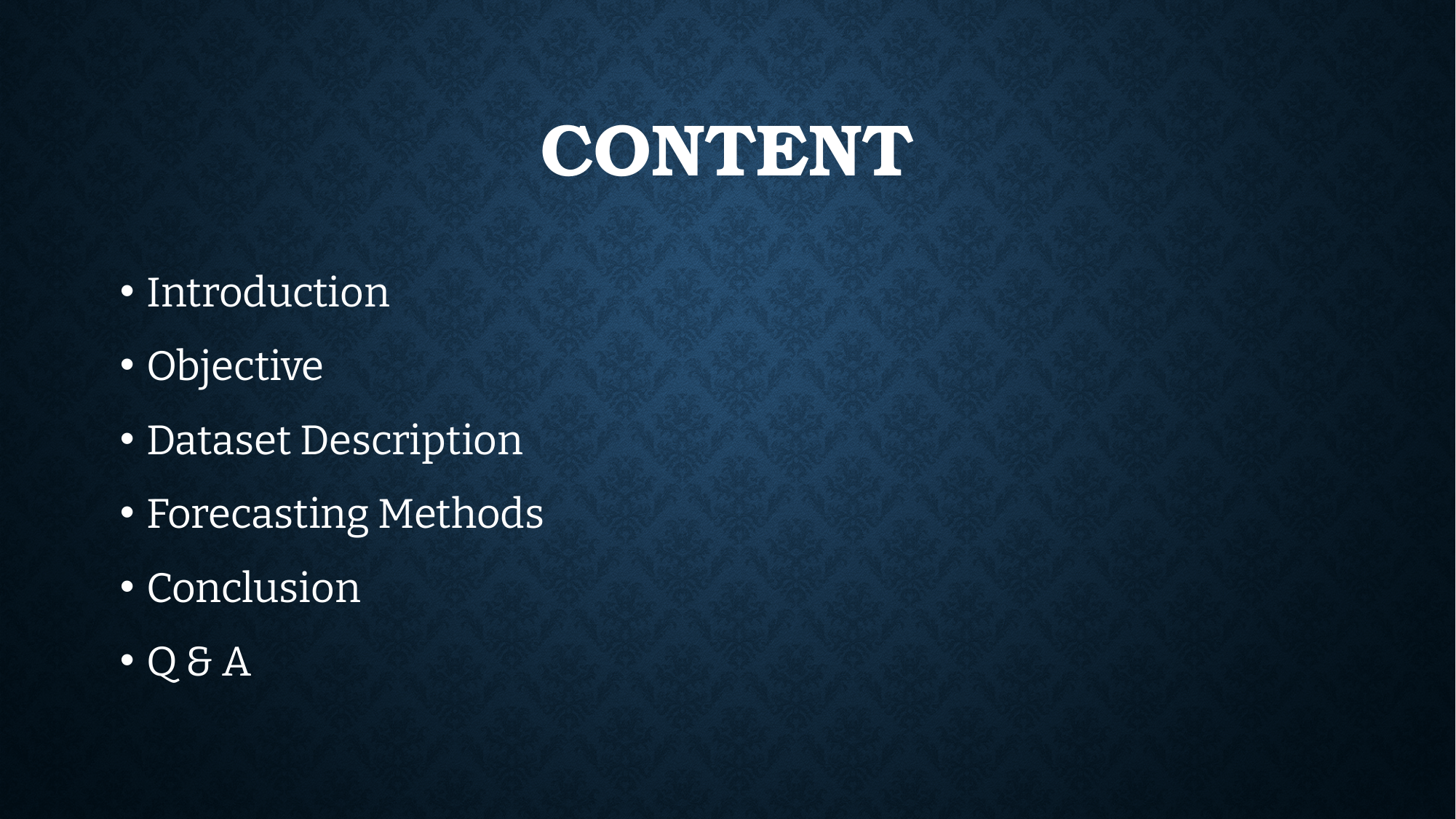

# CONTENT
Introduction
Objective
Dataset Description
Forecasting Methods
Conclusion
Q & A